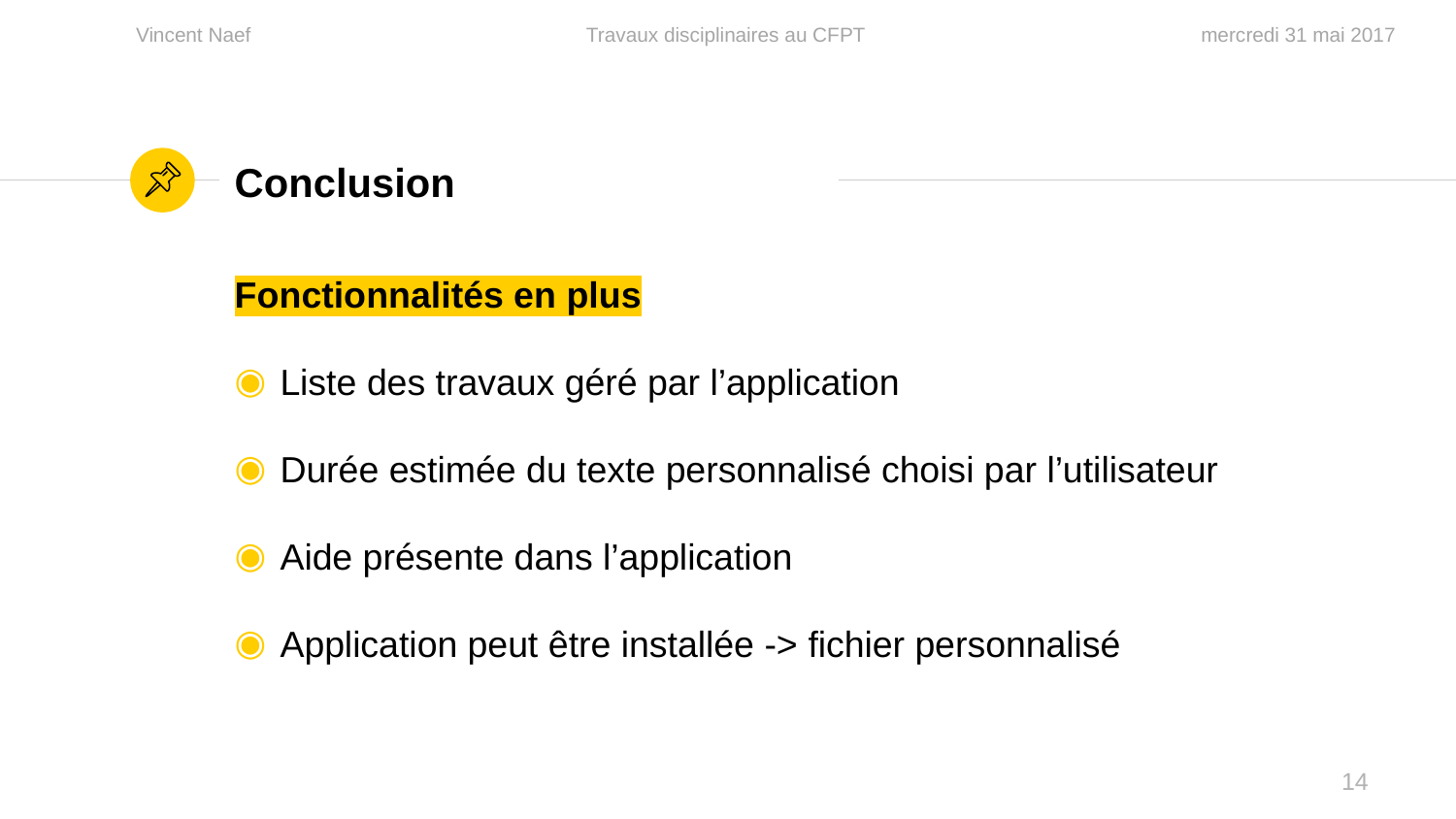

# Conclusion

Fonctionnalités en plus

Liste des travaux géré par l’application

Durée estimée du texte personnalisé choisi par l’utilisateur

Aide présente dans l’application

Application peut être installée -> fichier personnalisé
14